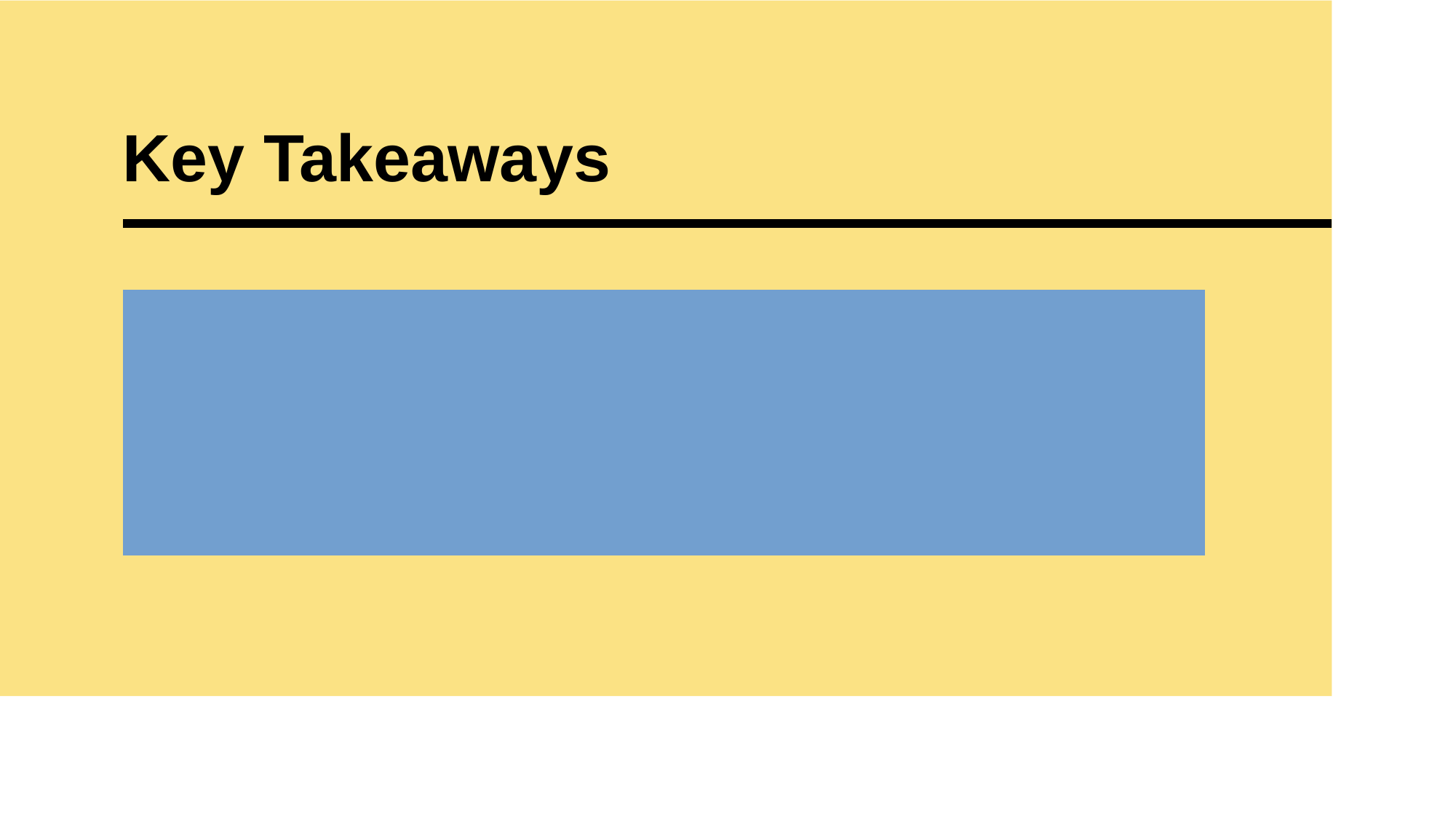

# Key Takeaways
Model predicts wins with 87.11% accuracy
Penalties do not seem to have a significant effect on win percentage
Both the preliminary plots and model support this theory
Multicollinearity seems like it might be a serious issue here.